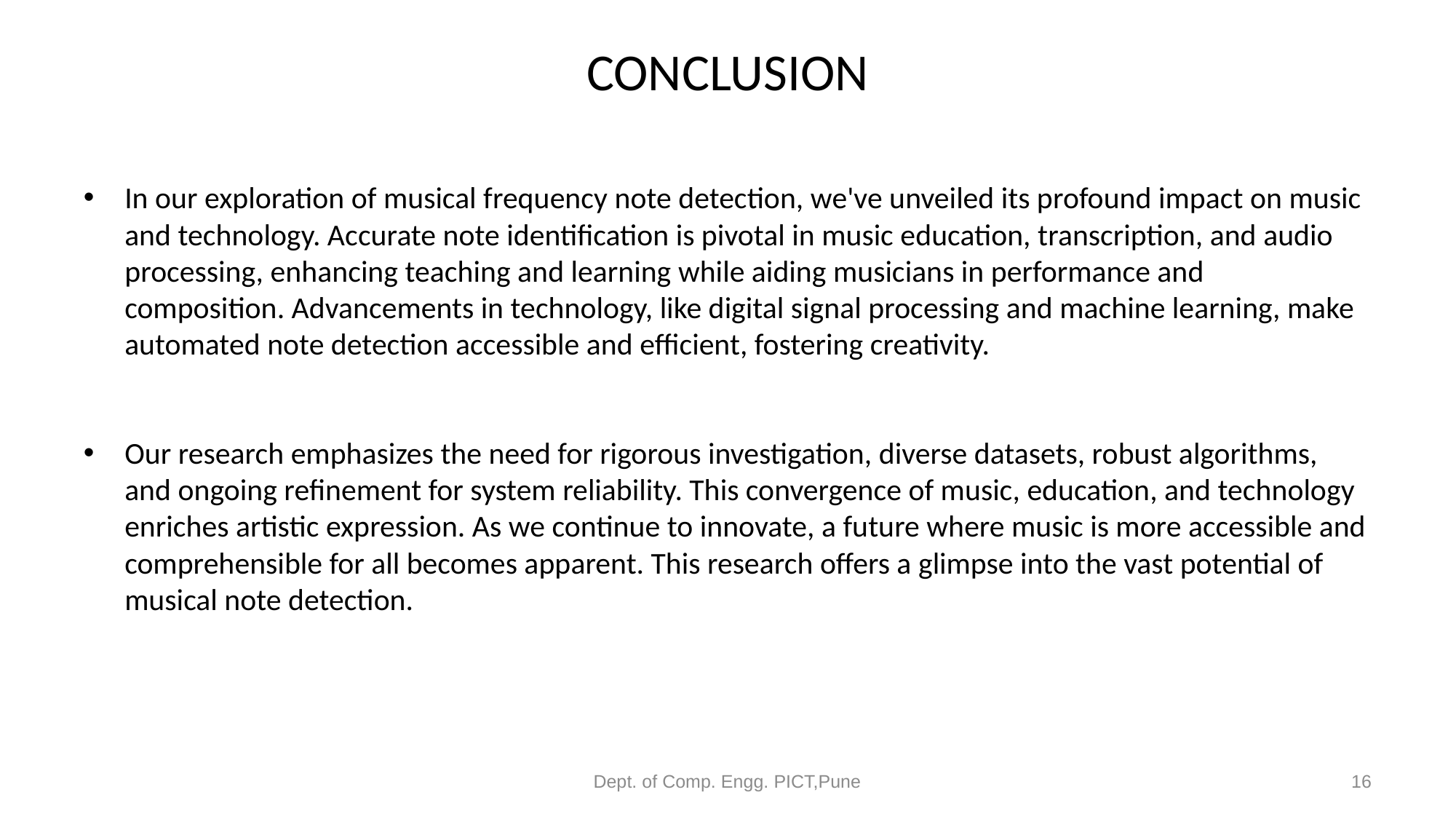

# CONCLUSION

In our exploration of musical frequency note detection, we've unveiled its profound impact on music and technology. Accurate note identification is pivotal in music education, transcription, and audio processing, enhancing teaching and learning while aiding musicians in performance and composition. Advancements in technology, like digital signal processing and machine learning, make automated note detection accessible and efficient, fostering creativity.

Our research emphasizes the need for rigorous investigation, diverse datasets, robust algorithms, and ongoing refinement for system reliability. This convergence of music, education, and technology enriches artistic expression. As we continue to innovate, a future where music is more accessible and comprehensible for all becomes apparent. This research offers a glimpse into the vast potential of musical note detection.
Dept. of Comp. Engg. PICT,Pune
16